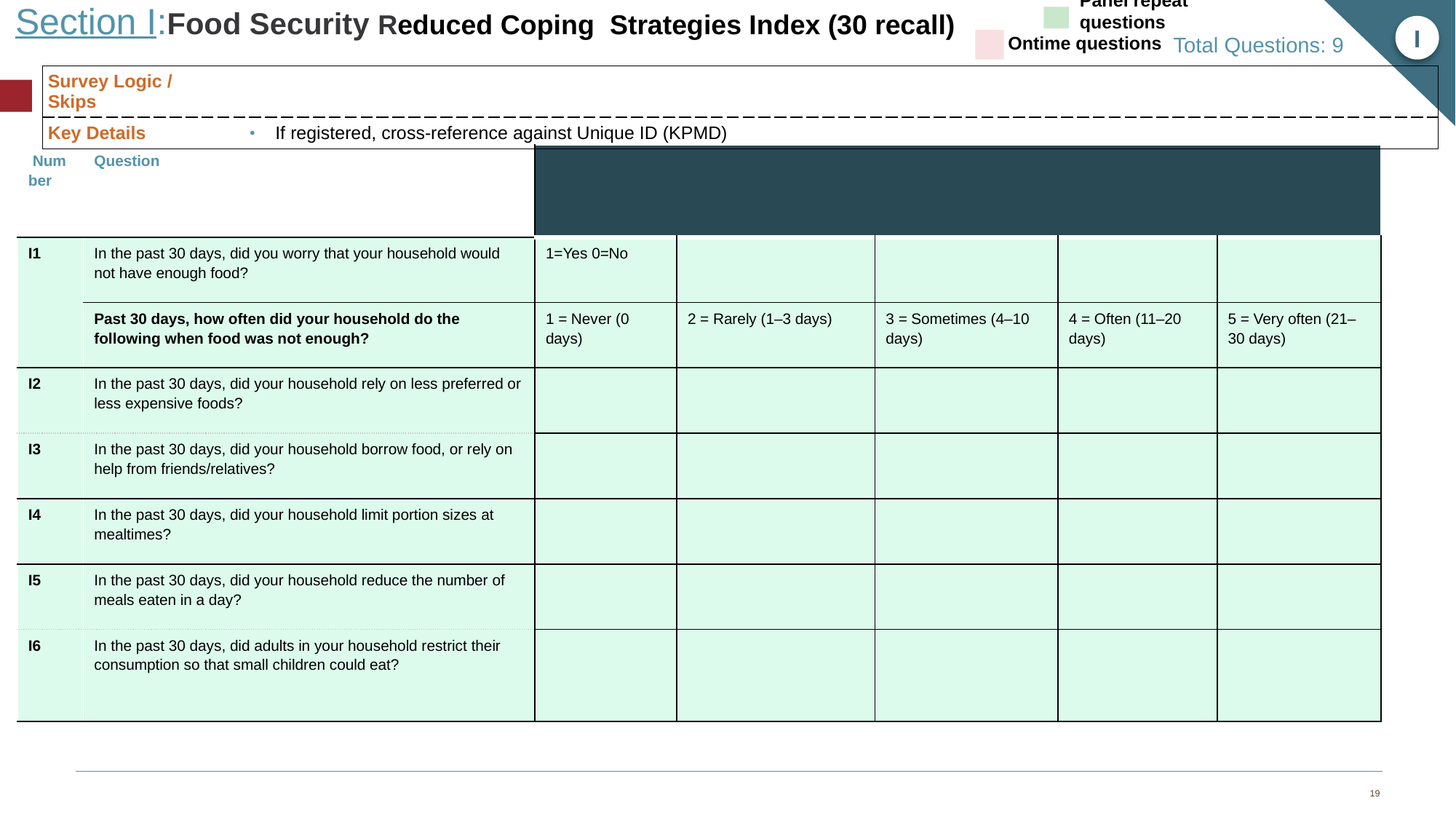

Panel repeat questions

# Section I:Food Security Reduced Coping  Strategies Index (30 recall)

I
Ontime questions
Total Questions: 9

| Survey Logic / Skips |  |
| --- | --- |
| Key Details | If registered, cross-reference against Unique ID (KPMD) |
| Number | Question |  |  |  |  |  |
| --- | --- | --- | --- | --- | --- | --- |
| I1 | In the past 30 days, did you worry that your household would not have enough food? | 1=Yes 0=No |  |  |  |  |
|  | Past 30 days, how often did your household do the following when food was not enough? | 1 = Never (0 days) | 2 = Rarely (1–3 days) | 3 = Sometimes (4–10 days) | 4 = Often (11–20 days) | 5 = Very often (21–30 days) |
| I2 | In the past 30 days, did your household rely on less preferred or less expensive foods? |  |  |  |  |  |
| I3 | In the past 30 days, did your household borrow food, or rely on help from friends/relatives? |  |  |  |  |  |
| I4 | In the past 30 days, did your household limit portion sizes at mealtimes? |  |  |  |  |  |
| I5 | In the past 30 days, did your household reduce the number of meals eaten in a day? |  |  |  |  |  |
| I6 | In the past 30 days, did adults in your household restrict their consumption so that small children could eat? |  |  |  |  |  |